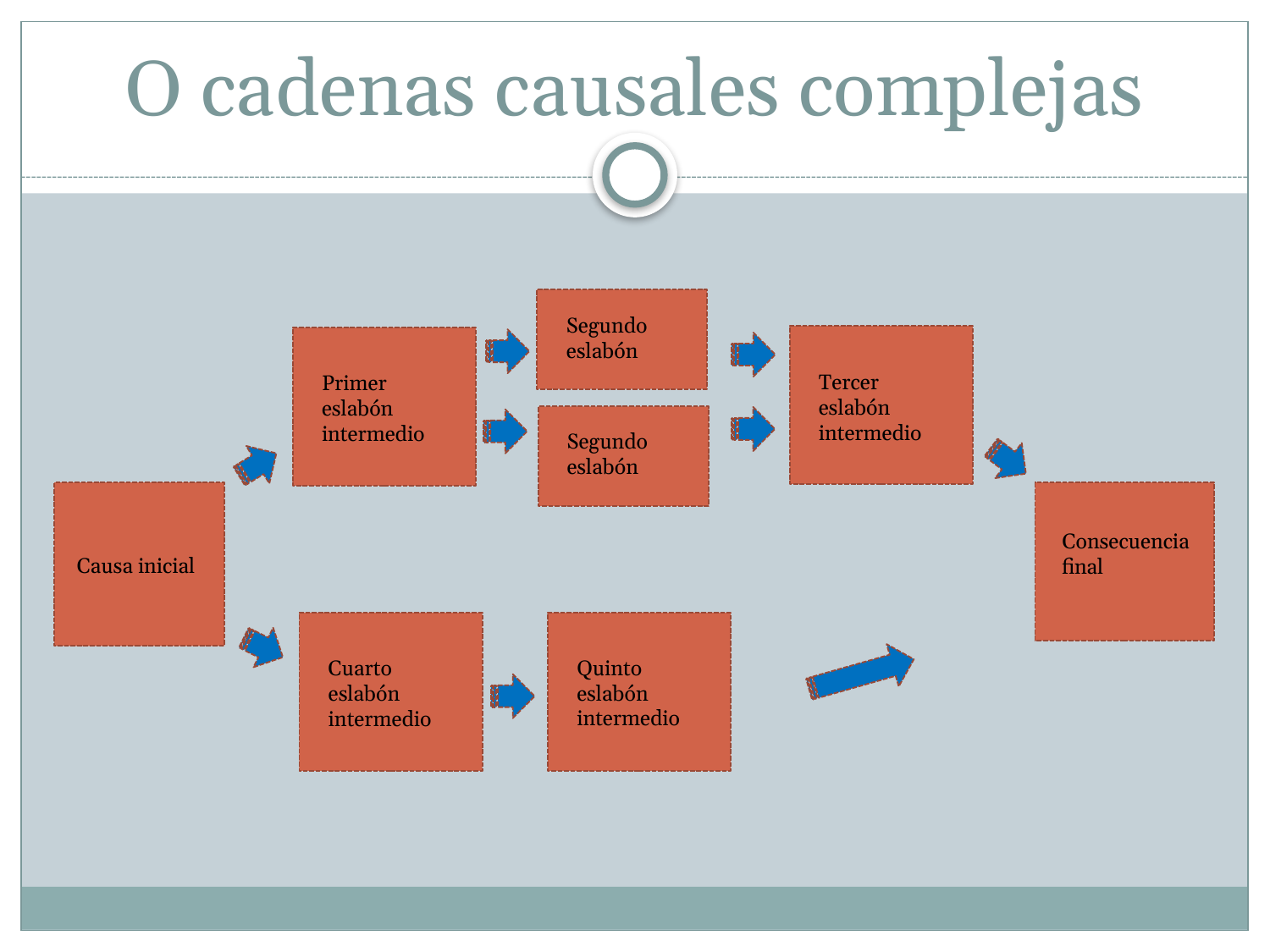

# O cadenas causales complejas

Tercer eslabón intermedio
Primer eslabón intermedio
Segundo eslabón

Segundo eslabón

Consecuencia final
Causa inicial

Quinto eslabón intermedio
Cuarto eslabón intermedio